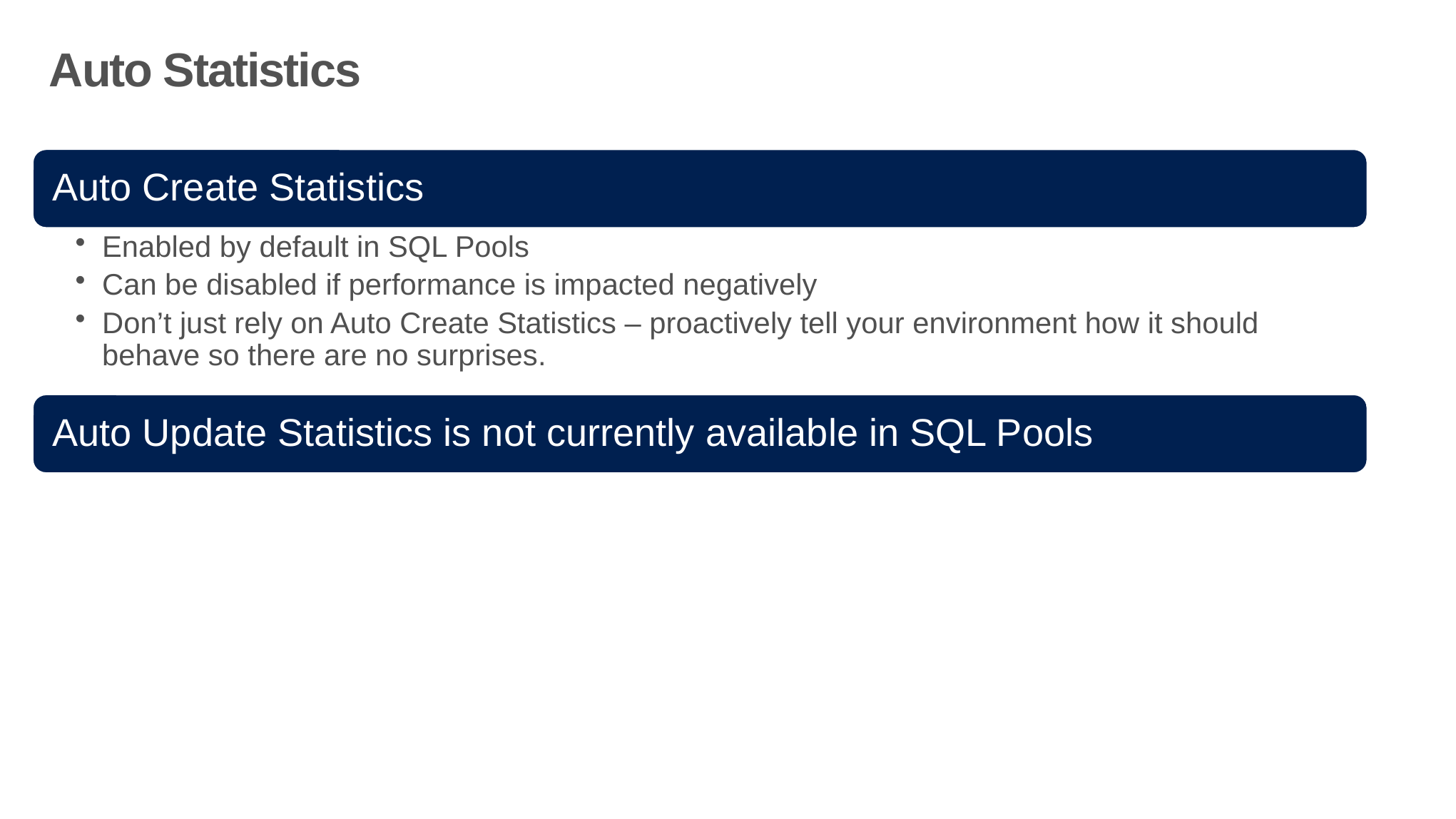

# Auto Statistics
Auto Create Statistics
Enabled by default in SQL Pools
Can be disabled if performance is impacted negatively
Don’t just rely on Auto Create Statistics – proactively tell your environment how it should behave so there are no surprises.
Auto Update Statistics is not currently available in SQL Pools